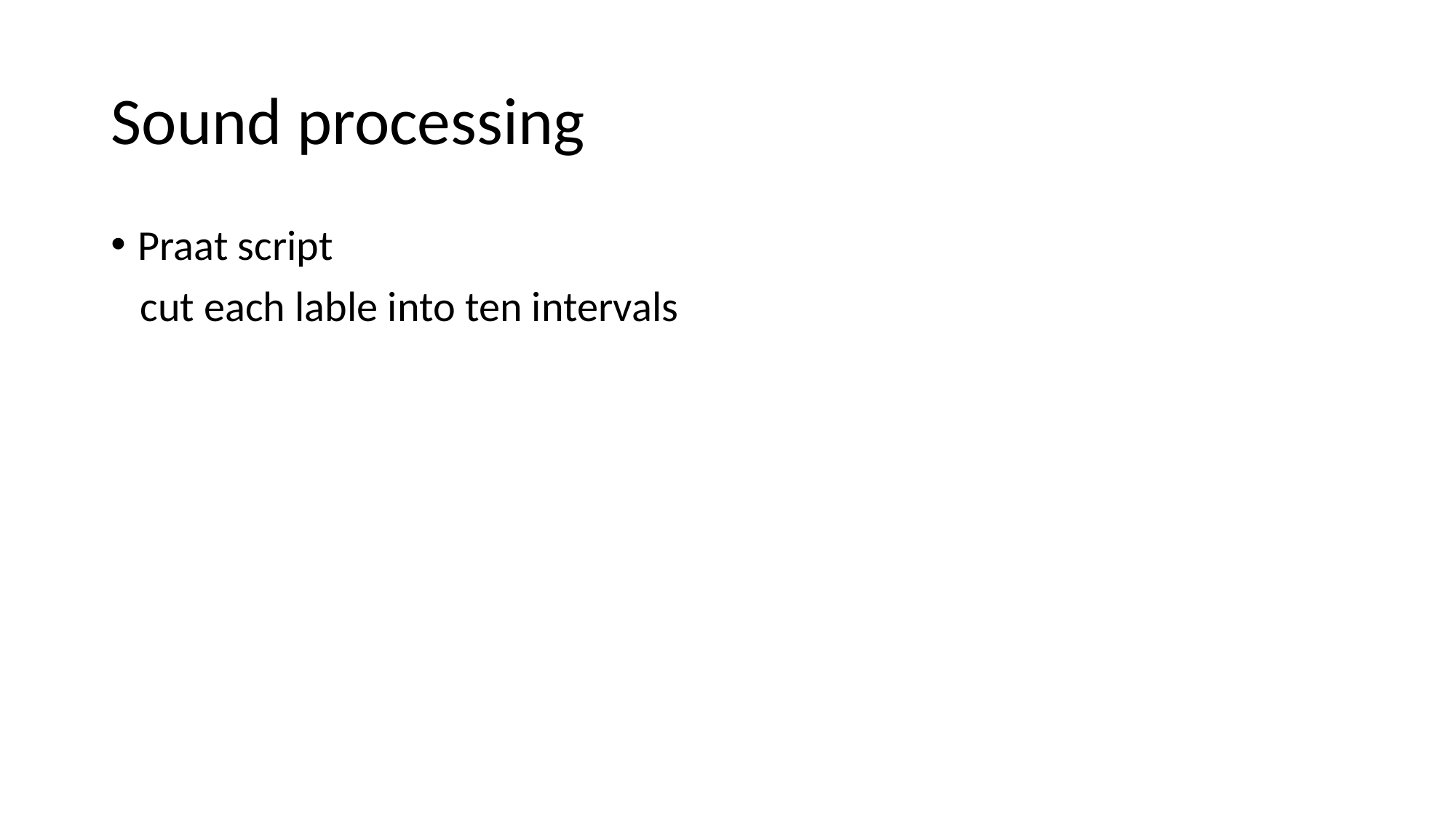

# Sound processing
Praat script
   cut each lable into ten intervals